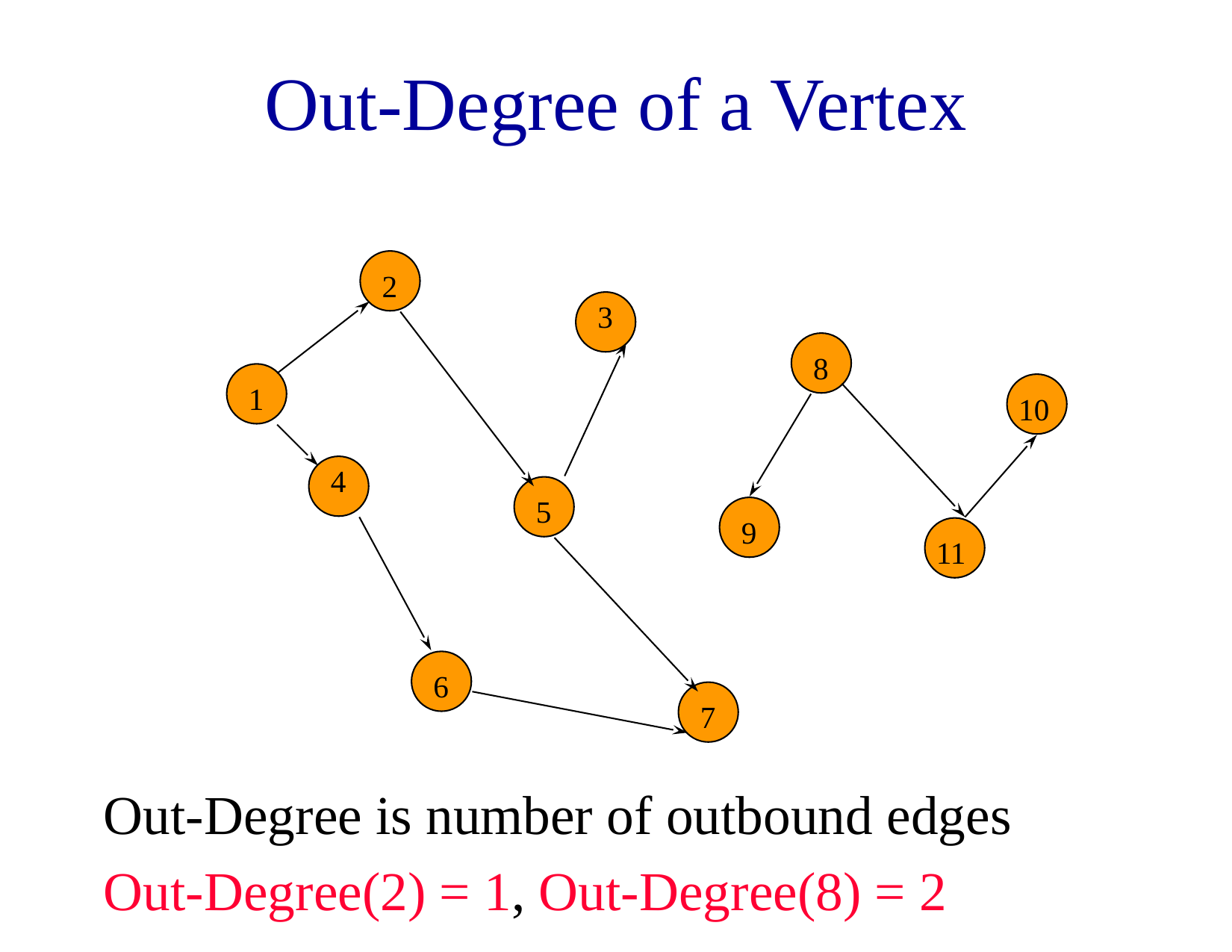

# Out-Degree of a Vertex

2
3

8

1

10

4

5

9

11

6

7
Out-Degree is number of outbound edges
Out-Degree(2) = 1, Out-Degree(8) = 2